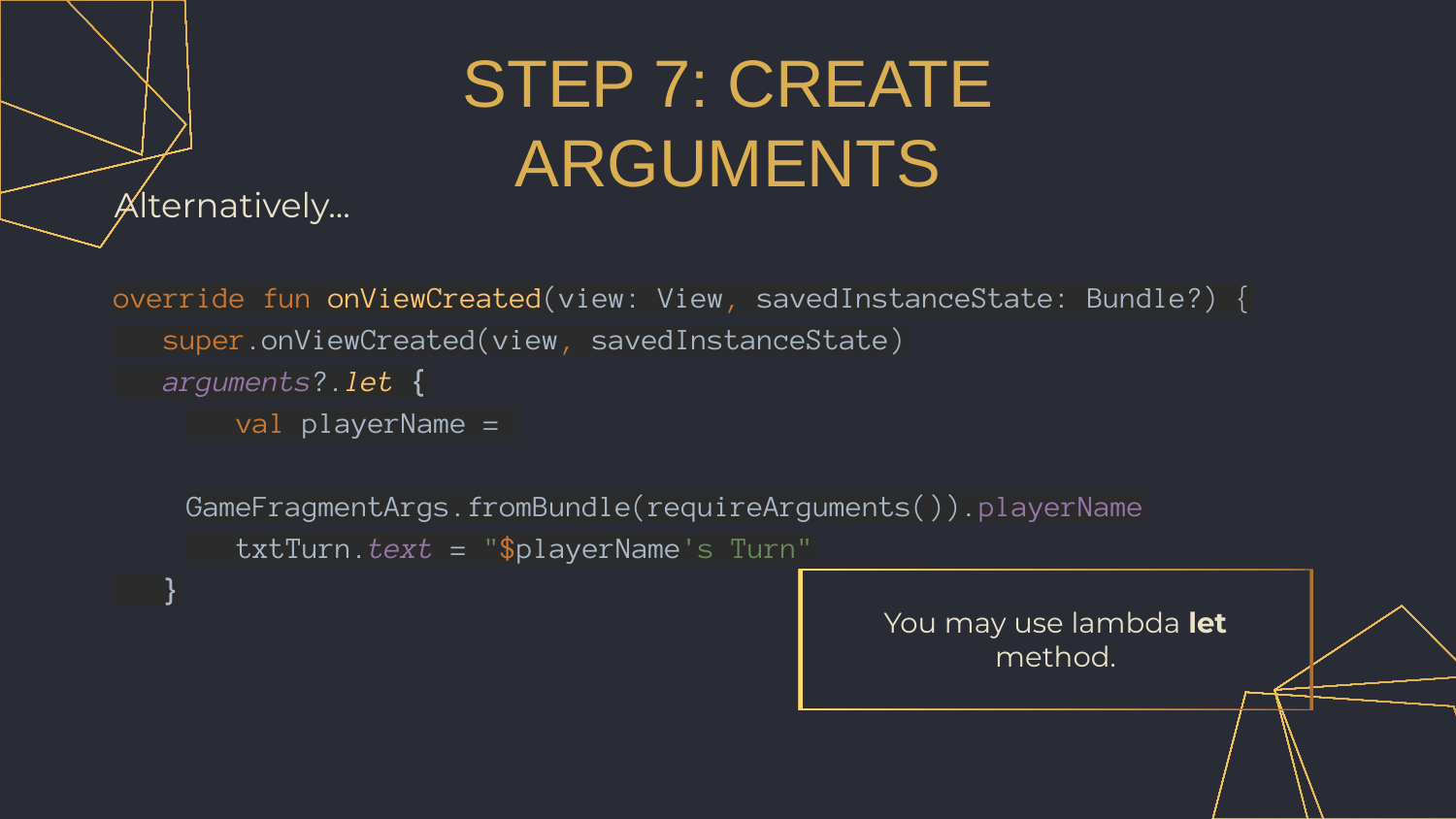

STEP 7: CREATE ARGUMENTS
Alternatively...

override fun onViewCreated(view: View, savedInstanceState: Bundle?) {
   super.onViewCreated(view, savedInstanceState)
   arguments?.let {
   val playerName =
		GameFragmentArgs.fromBundle(requireArguments()).playerName
   txtTurn.text = "$playerName's Turn"
   }

You may use lambda let method.